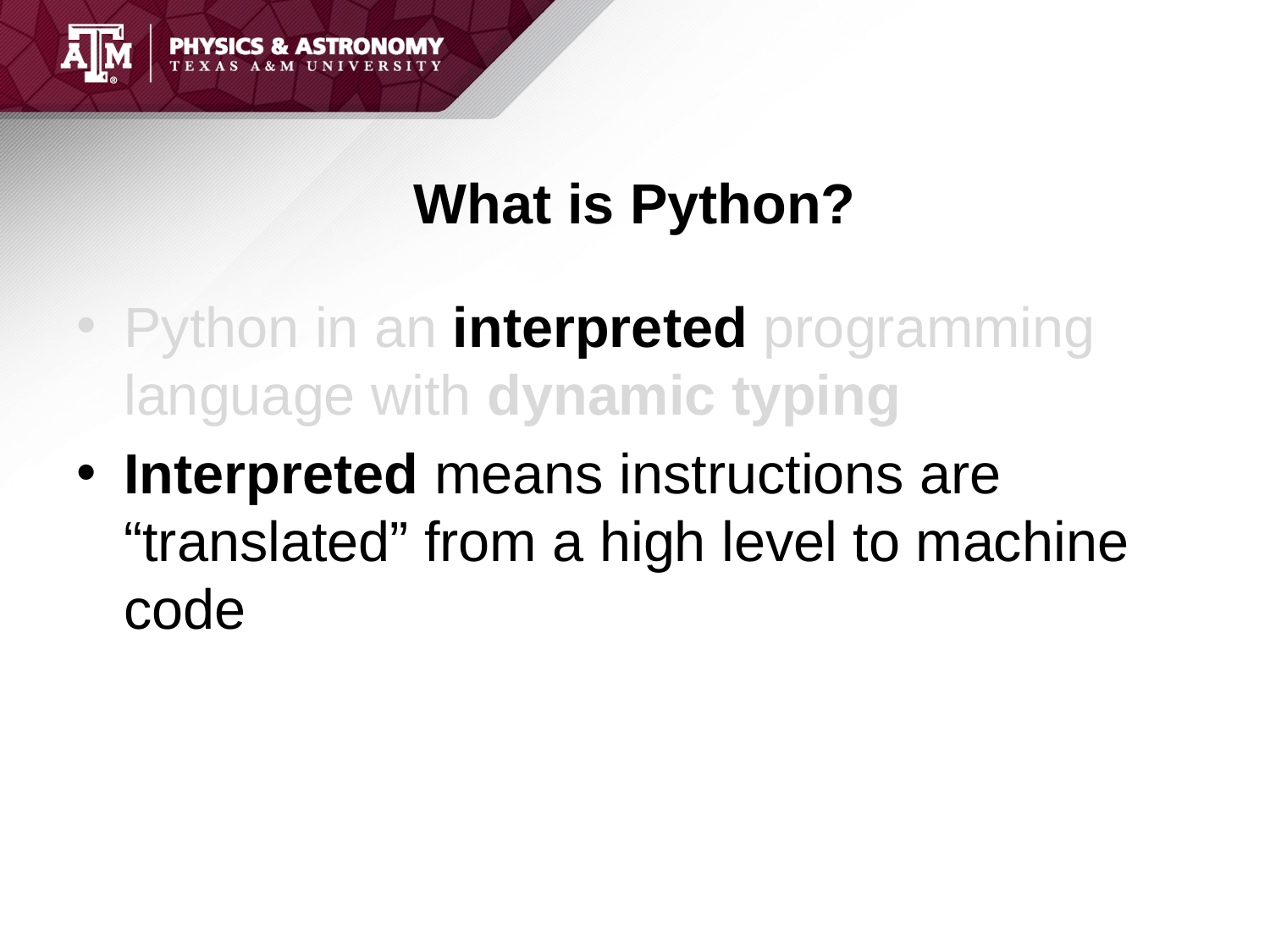

# What is Python?
Python in an interpreted programming language with dynamic typing
Interpreted means instructions are “translated” from a high level to machine code